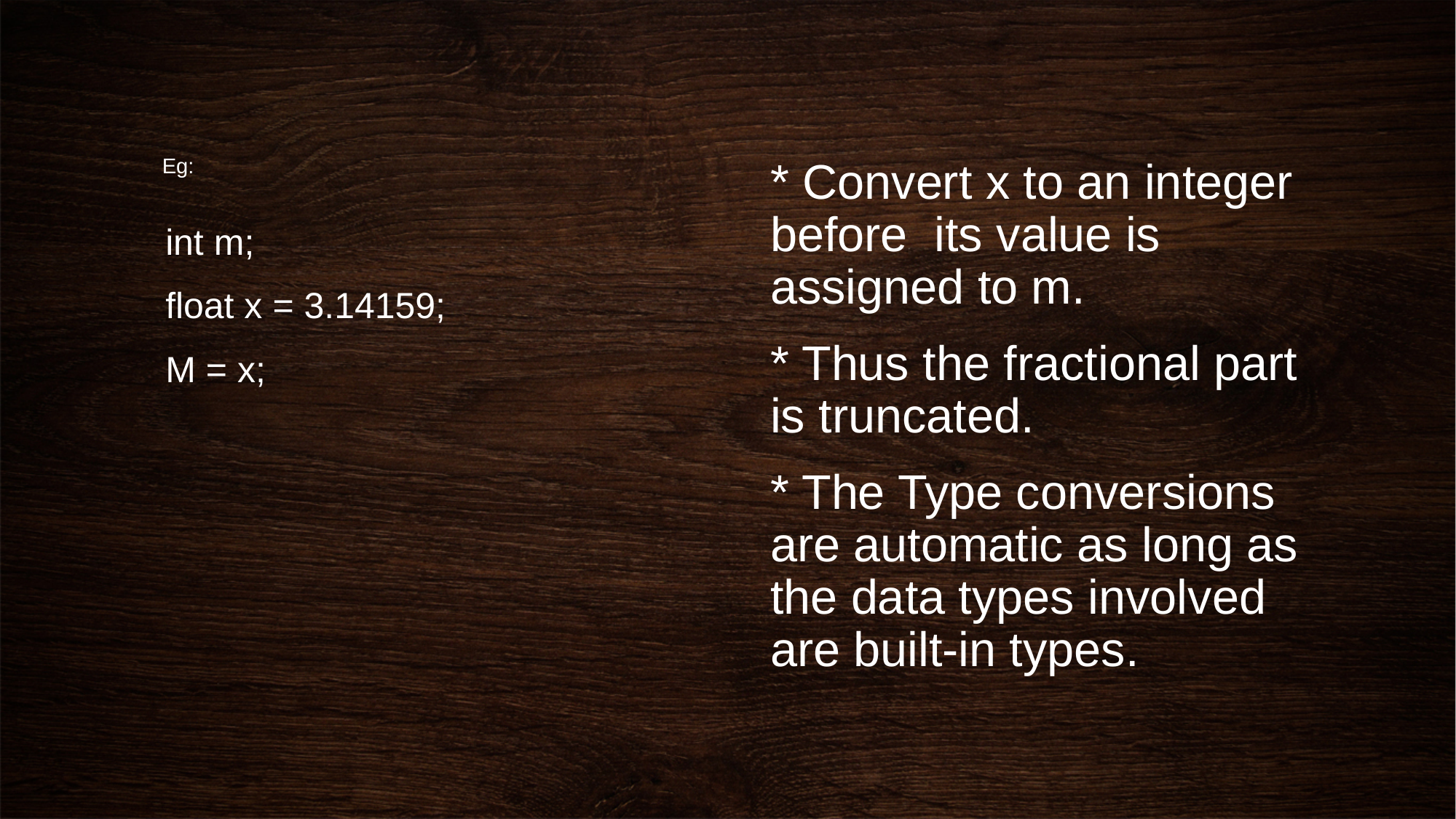

# Eg:
* Convert x to an integer before  its value is assigned to m.
* Thus the fractional part is truncated.
* The Type conversions   are automatic as long as the data types involved are built-in types.
int m;
float x = 3.14159;
M = x;